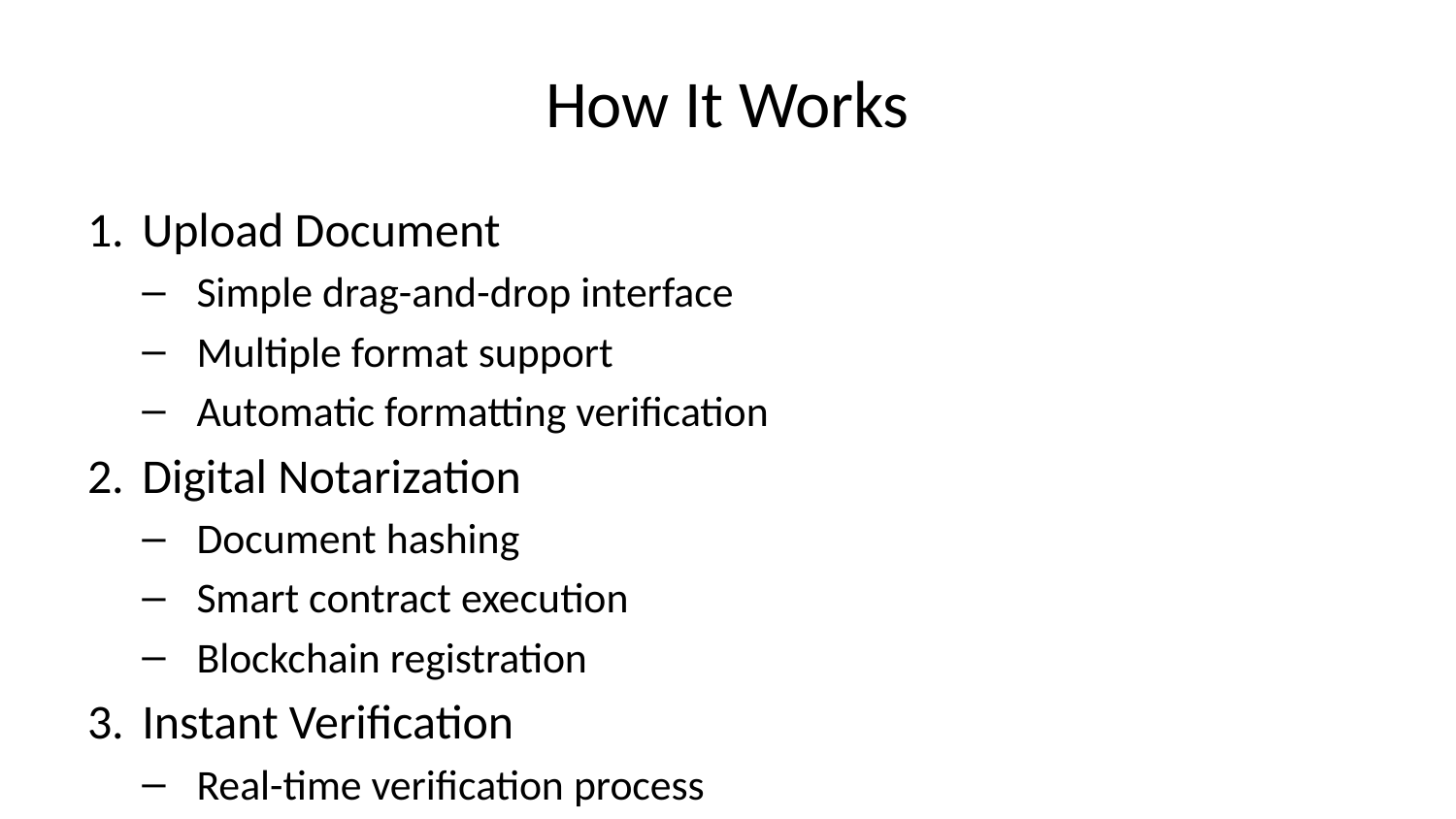

# How It Works
Upload Document
Simple drag-and-drop interface
Multiple format support
Automatic formatting verification
Digital Notarization
Document hashing
Smart contract execution
Blockchain registration
Instant Verification
Real-time verification process
Immutable proof of authenticity
Global accessibility